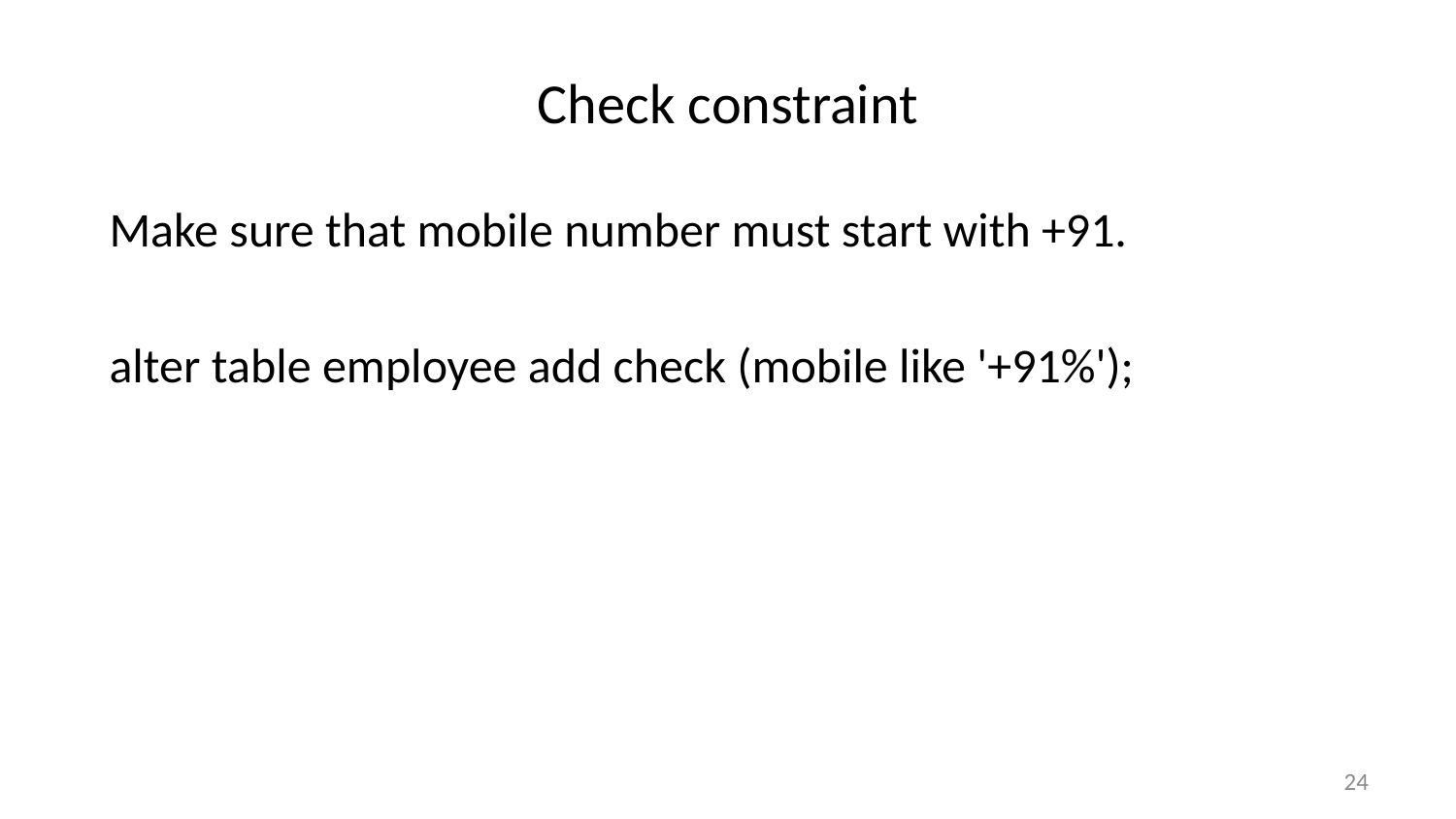

# Check constraint
Make sure that mobile number must start with +91.

alter table employee add check (mobile like '+91%');
24